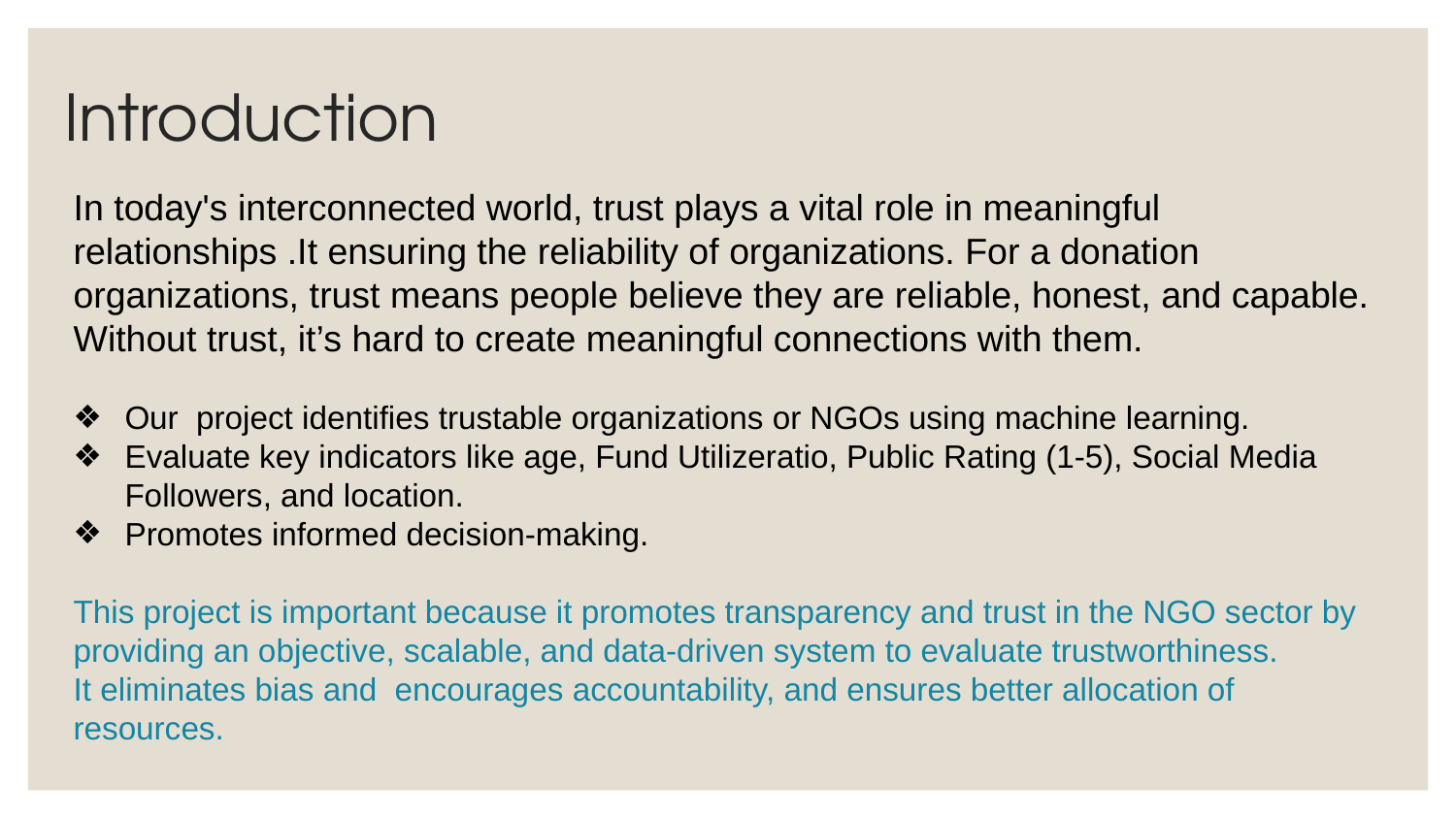

# Introduction

In today's interconnected world, trust plays a vital role in meaningful relationships .It ensuring the reliability of organizations. For a donation organizations, trust means people believe they are reliable, honest, and capable. Without trust, it’s hard to create meaningful connections with them.

Our  project identifies trustable organizations or NGOs using machine learning.
Evaluate key indicators like age, Fund Utilizeratio, Public Rating (1-5), Social Media Followers, and location.
Promotes informed decision-making.

This project is important because it promotes transparency and trust in the NGO sector by providing an objective, scalable, and data-driven system to evaluate trustworthiness.
It eliminates bias and  encourages accountability, and ensures better allocation of resources.